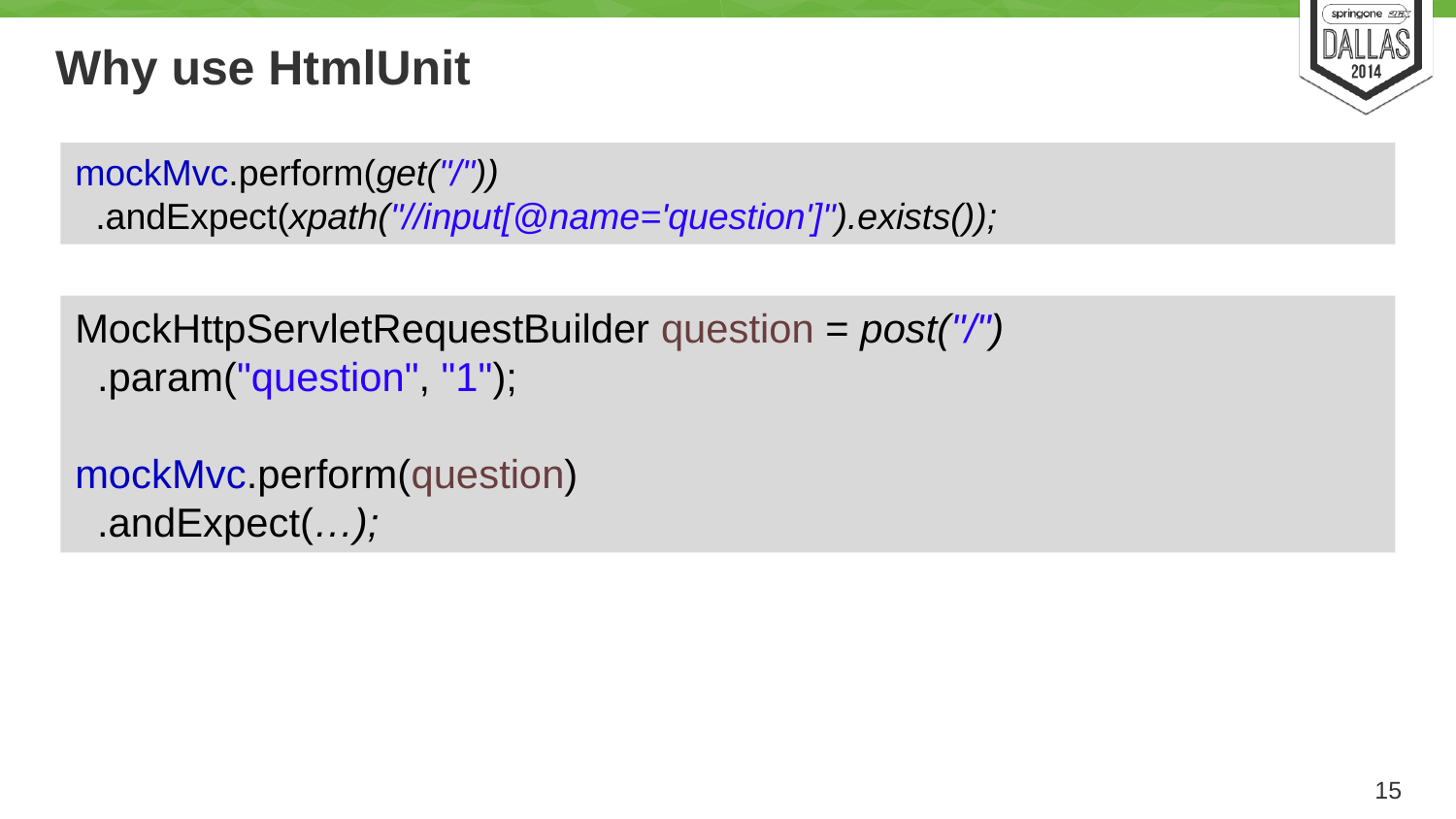

# Why use HtmlUnit
mockMvc.perform(get("/"))
  .andExpect(xpath("//input[@name='question']").exists());
MockHttpServletRequestBuilder question = post("/")
  .param("question", "1");

mockMvc.perform(question)
  .andExpect(…);
15